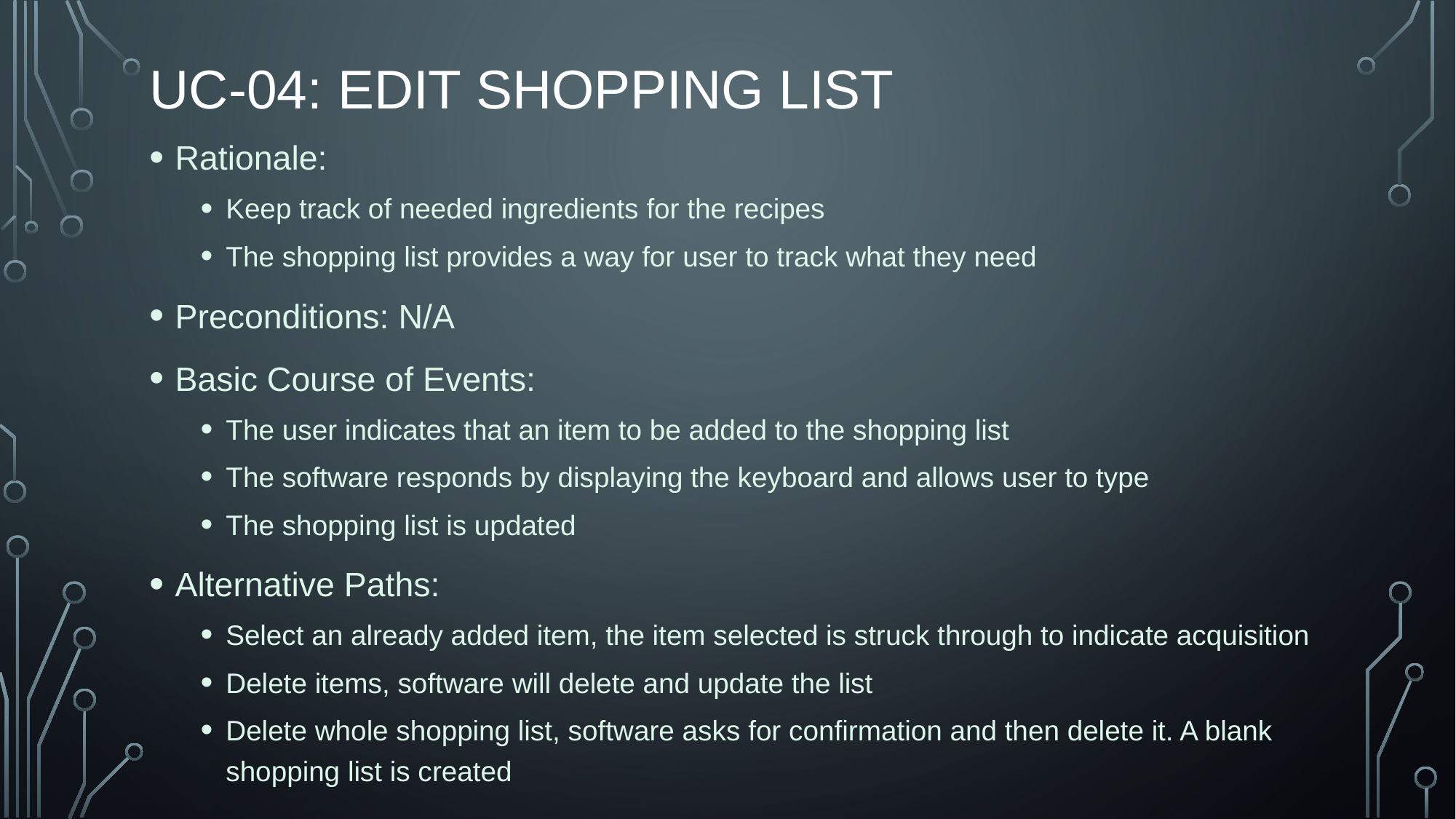

# UC-04: EDIT SHOPPING LIST
Rationale:
Keep track of needed ingredients for the recipes
The shopping list provides a way for user to track what they need
Preconditions: N/A
Basic Course of Events:
The user indicates that an item to be added to the shopping list
The software responds by displaying the keyboard and allows user to type
The shopping list is updated
Alternative Paths:
Select an already added item, the item selected is struck through to indicate acquisition
Delete items, software will delete and update the list
Delete whole shopping list, software asks for confirmation and then delete it. A blank shopping list is created